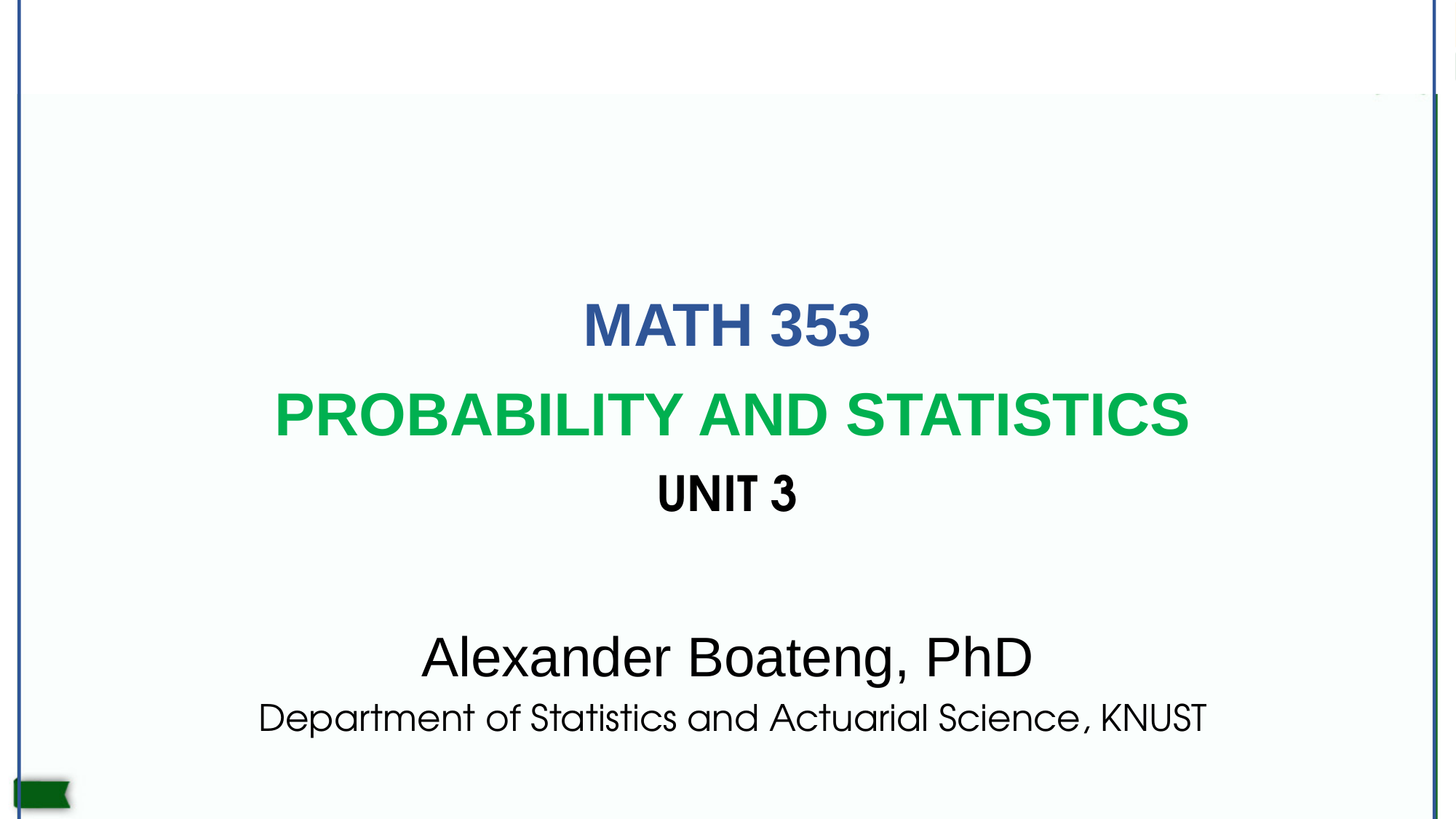

# MATH 353
PROBABILITY AND STATISTICS
UNIT 3
Alexander Boateng, PhD
Department of Statistics and Actuarial Science, KNUST